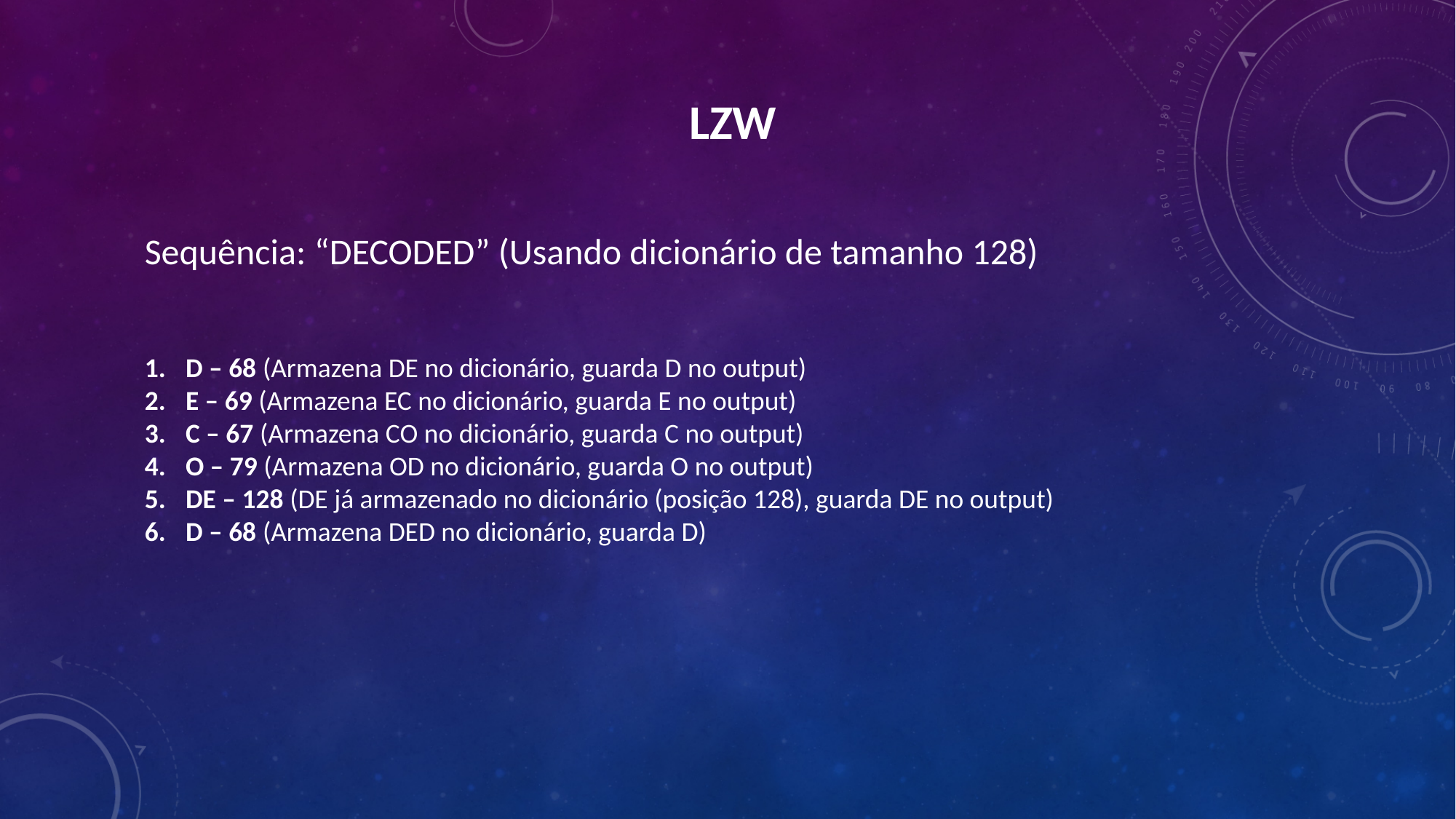

LZW
Sequência: “DECODED” (Usando dicionário de tamanho 128)
D – 68 (Armazena DE no dicionário, guarda D no output)
E – 69 (Armazena EC no dicionário, guarda E no output)
C – 67 (Armazena CO no dicionário, guarda C no output)
O – 79 (Armazena OD no dicionário, guarda O no output)
DE – 128 (DE já armazenado no dicionário (posição 128), guarda DE no output)
D – 68 (Armazena DED no dicionário, guarda D)